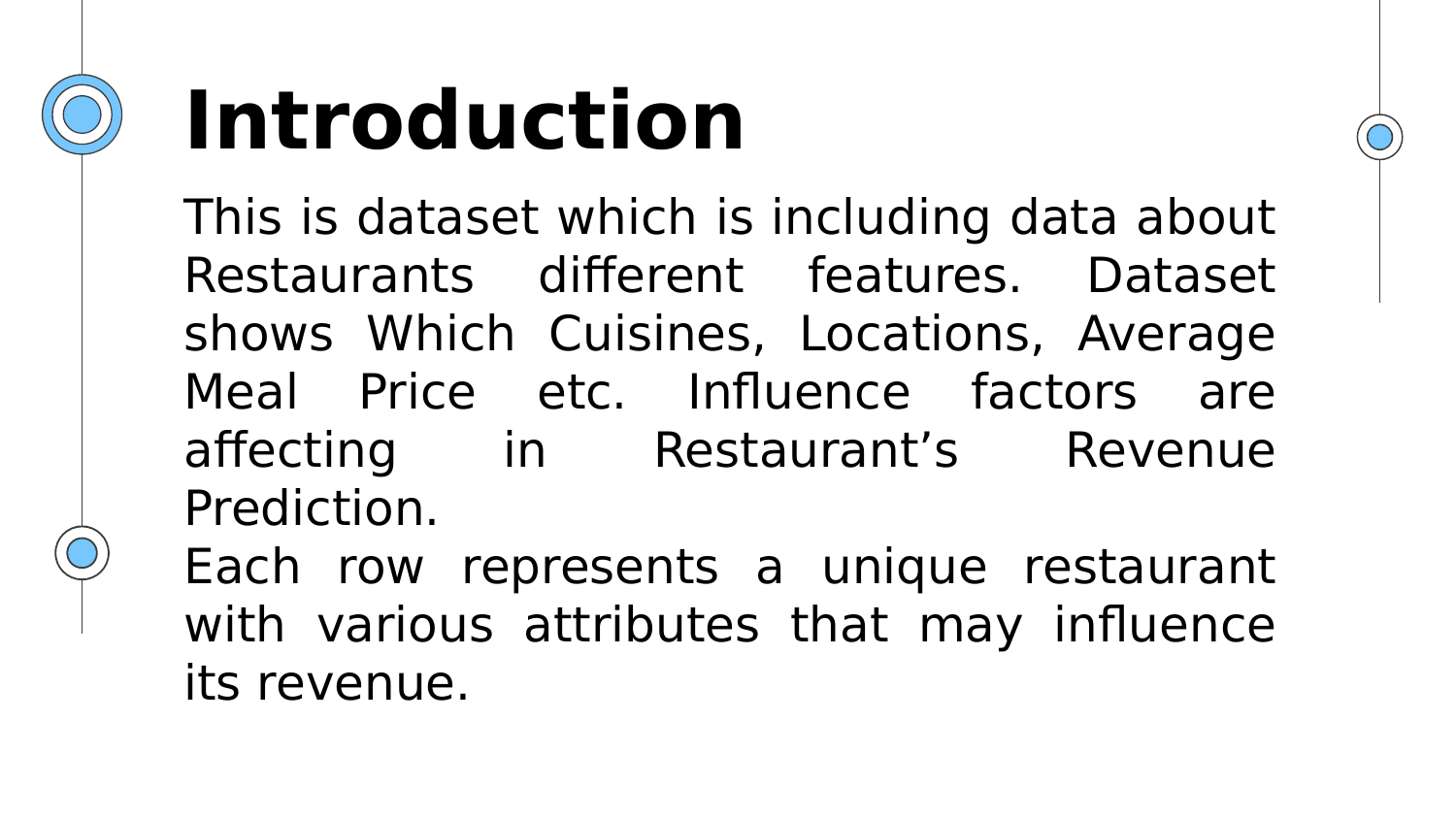

# Introduction
This is dataset which is including data about Restaurants different features. Dataset shows Which Cuisines, Locations, Average Meal Price etc. Influence factors are affecting in Restaurant’s Revenue Prediction.
Each row represents a unique restaurant with various attributes that may influence its revenue.